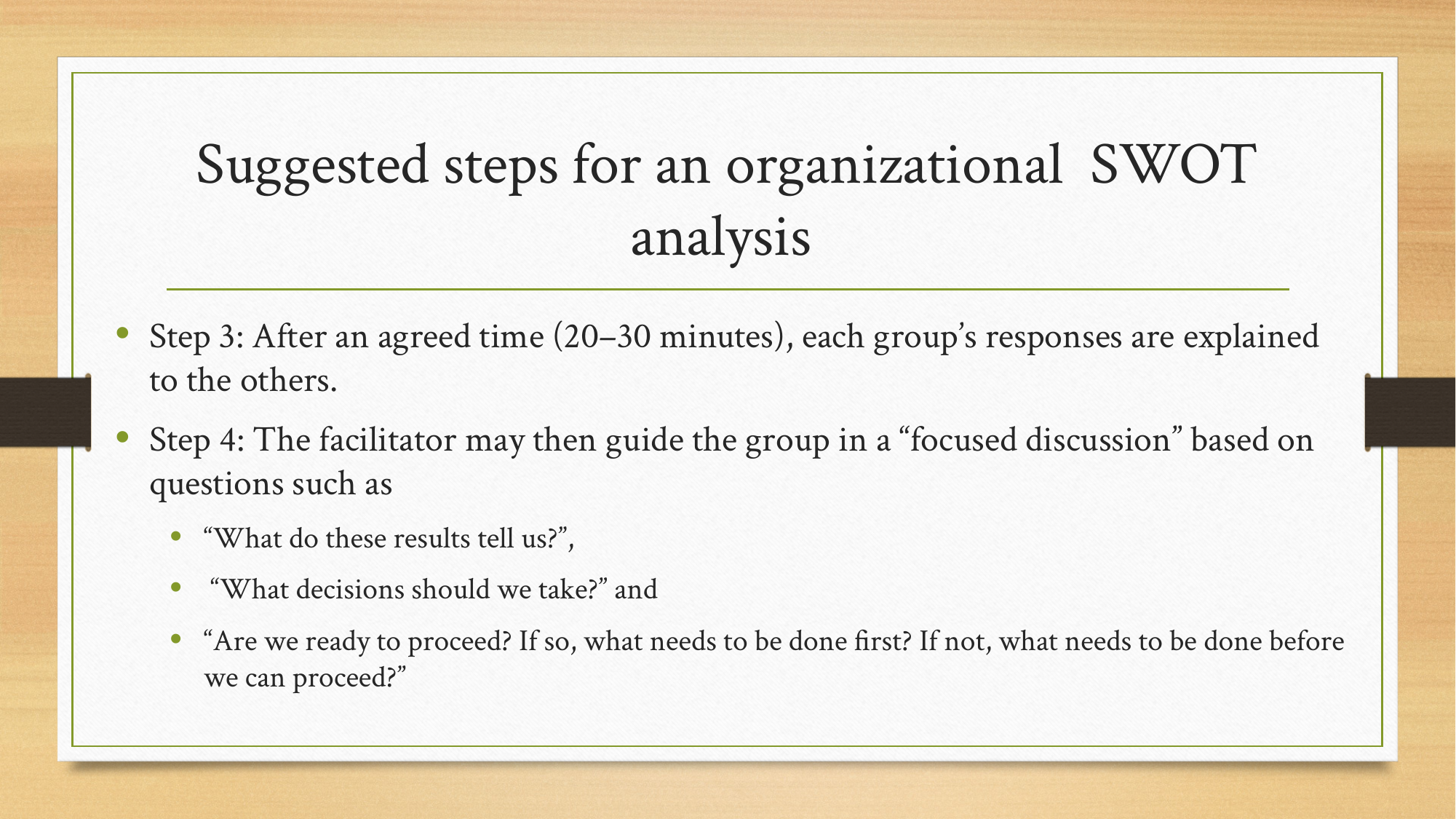

# Suggested steps for an organizational  SWOT analysis
Step 3: After an agreed time (20–30 minutes), each group’s responses are explained to the others.
Step 4: The facilitator may then guide the group in a “focused discussion” based on questions such as
“What do these results tell us?”,
 “What decisions should we take?” and
“Are we ready to proceed? If so, what needs to be done first? If not, what needs to be done before we can proceed?”